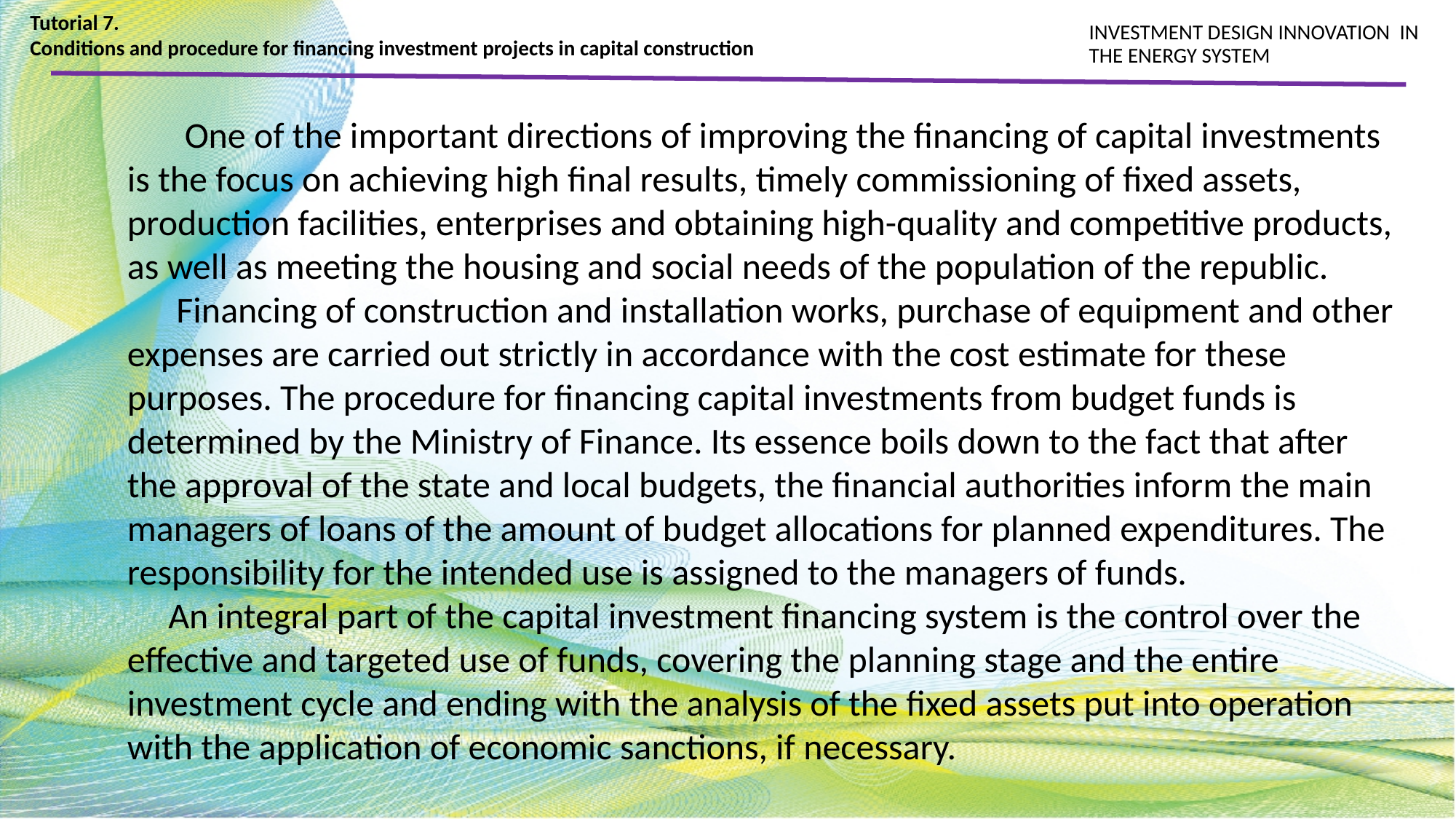

Tutorial 7.
Conditions and procedure for financing investment projects in capital construction
INVESTMENT DESIGN INNOVATION  IN
THE ENERGY SYSTEM
       One of the important directions of improving the financing of capital investments is the focus on achieving high final results, timely commissioning of fixed assets, production facilities, enterprises and obtaining high-quality and competitive products, as well as meeting the housing and social needs of the population of the republic.
      Financing of construction and installation works, purchase of equipment and other expenses are carried out strictly in accordance with the cost estimate for these purposes. The procedure for financing capital investments from budget funds is determined by the Ministry of Finance. Its essence boils down to the fact that after the approval of the state and local budgets, the financial authorities inform the main managers of loans of the amount of budget allocations for planned expenditures. The responsibility for the intended use is assigned to the managers of funds.
     An integral part of the capital investment financing system is the control over the effective and targeted use of funds, covering the planning stage and the entire investment cycle and ending with the analysis of the fixed assets put into operation with the application of economic sanctions, if necessary.